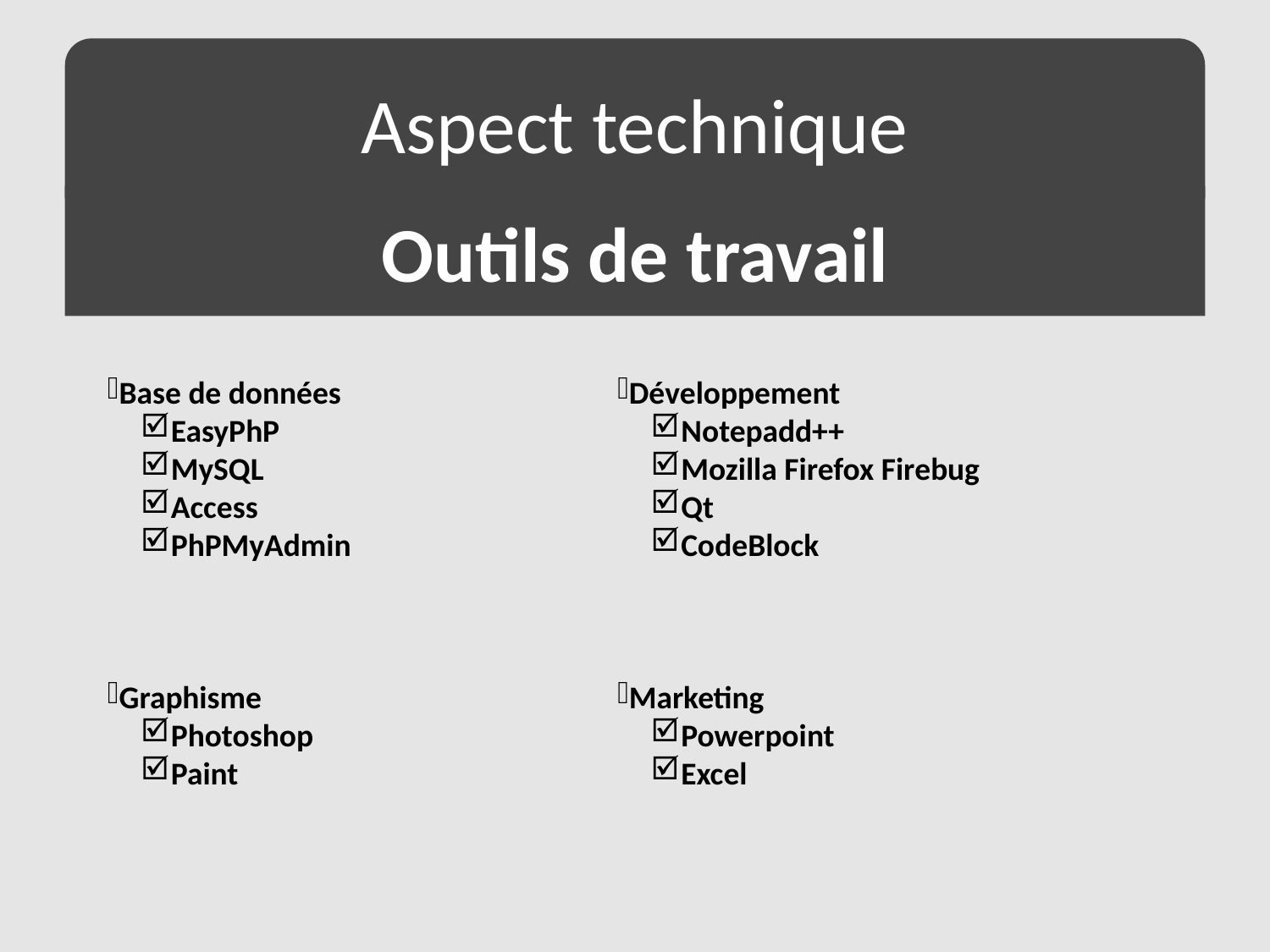

Aspect technique
Outils de travail
Développement
Notepadd++
Mozilla Firefox Firebug
Qt
CodeBlock

Marketing
Powerpoint
Excel

Base de données
EasyPhP
MySQL
Access
PhPMyAdmin

Graphisme
Photoshop
Paint